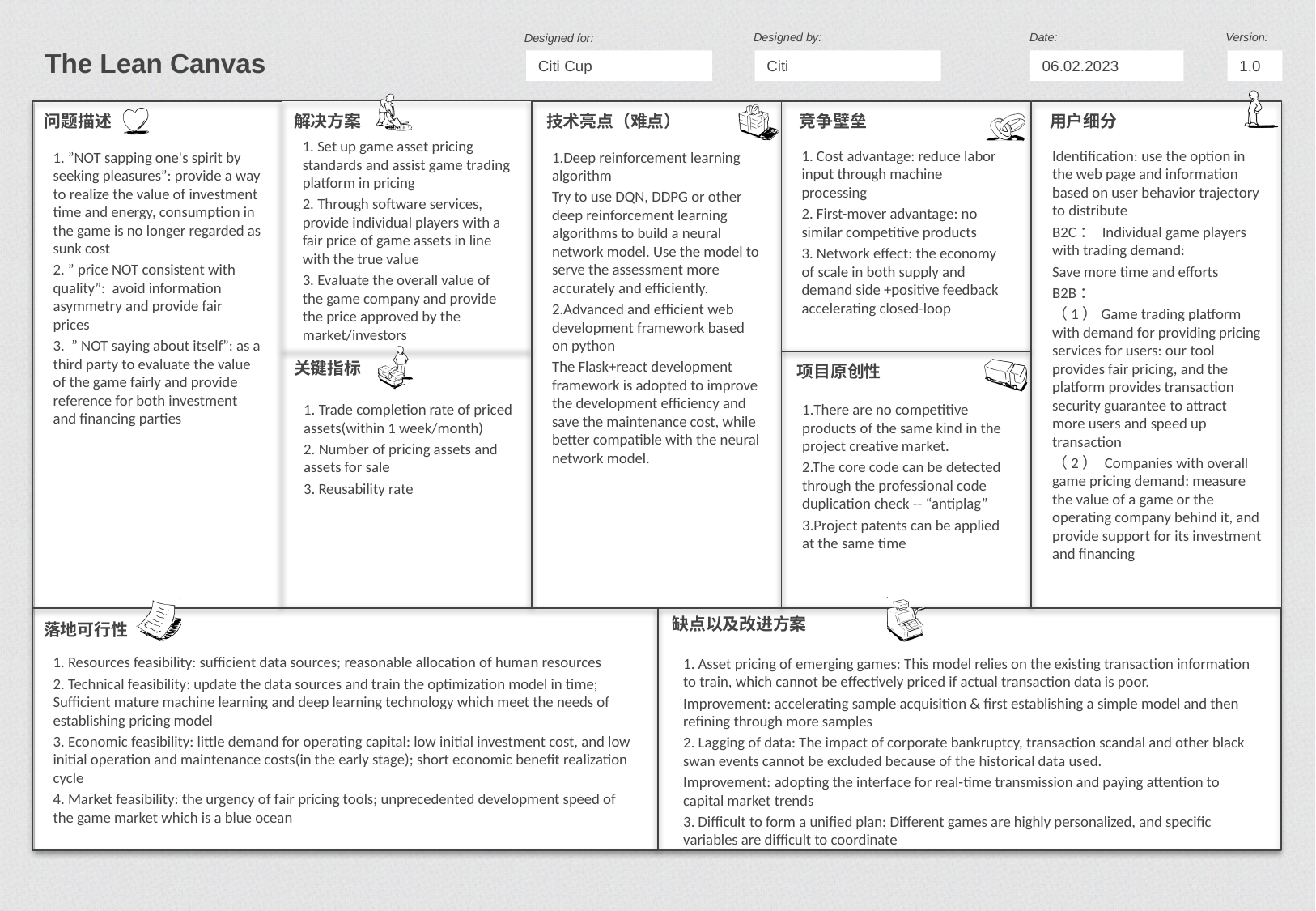

Citi Cup
Citi
06.02.2023
1.0
1. Set up game asset pricing standards and assist game trading platform in pricing
2. Through software services, provide individual players with a fair price of game assets in line with the true value
3. Evaluate the overall value of the game company and provide the price approved by the market/investors
Identification: use the option in the web page and information based on user behavior trajectory to distribute
B2C： Individual game players with trading demand:
Save more time and efforts
B2B：
（1）Game trading platform with demand for providing pricing services for users: our tool provides fair pricing, and the platform provides transaction security guarantee to attract more users and speed up transaction
（2） Companies with overall game pricing demand: measure the value of a game or the operating company behind it, and provide support for its investment and financing
1. Cost advantage: reduce labor input through machine processing
2. First-mover advantage: no similar competitive products
3. Network effect: the economy of scale in both supply and demand side +positive feedback accelerating closed-loop
1. ”NOT sapping one's spirit by seeking pleasures”: provide a way to realize the value of investment time and energy, consumption in the game is no longer regarded as sunk cost
2. ” price NOT consistent with quality”:  avoid information asymmetry and provide fair prices
3.  ” NOT saying about itself”: as a third party to evaluate the value of the game fairly and provide reference for both investment and financing parties
1.Deep reinforcement learning algorithm
Try to use DQN, DDPG or other deep reinforcement learning algorithms to build a neural network model. Use the model to serve the assessment more accurately and efficiently.
2.Advanced and efficient web development framework based on python
The Flask+react development framework is adopted to improve the development efficiency and save the maintenance cost, while better compatible with the neural network model.
1. Trade completion rate of priced assets(within 1 week/month)
2. Number of pricing assets and assets for sale
3. Reusability rate
1.There are no competitive products of the same kind in the project creative market.
2.The core code can be detected through the professional code duplication check -- “antiplag”
3.Project patents can be applied at the same time
1. Resources feasibility: sufficient data sources; reasonable allocation of human resources
2. Technical feasibility: update the data sources and train the optimization model in time; Sufficient mature machine learning and deep learning technology which meet the needs of establishing pricing model
3. Economic feasibility: little demand for operating capital: low initial investment cost, and low initial operation and maintenance costs(in the early stage); short economic benefit realization cycle
4. Market feasibility: the urgency of fair pricing tools; unprecedented development speed of the game market which is a blue ocean
1. Asset pricing of emerging games: This model relies on the existing transaction information to train, which cannot be effectively priced if actual transaction data is poor.
Improvement: accelerating sample acquisition & first establishing a simple model and then refining through more samples
2. Lagging of data: The impact of corporate bankruptcy, transaction scandal and other black swan events cannot be excluded because of the historical data used.
Improvement: adopting the interface for real-time transmission and paying attention to capital market trends
3. Difficult to form a unified plan: Different games are highly personalized, and specific variables are difficult to coordinate